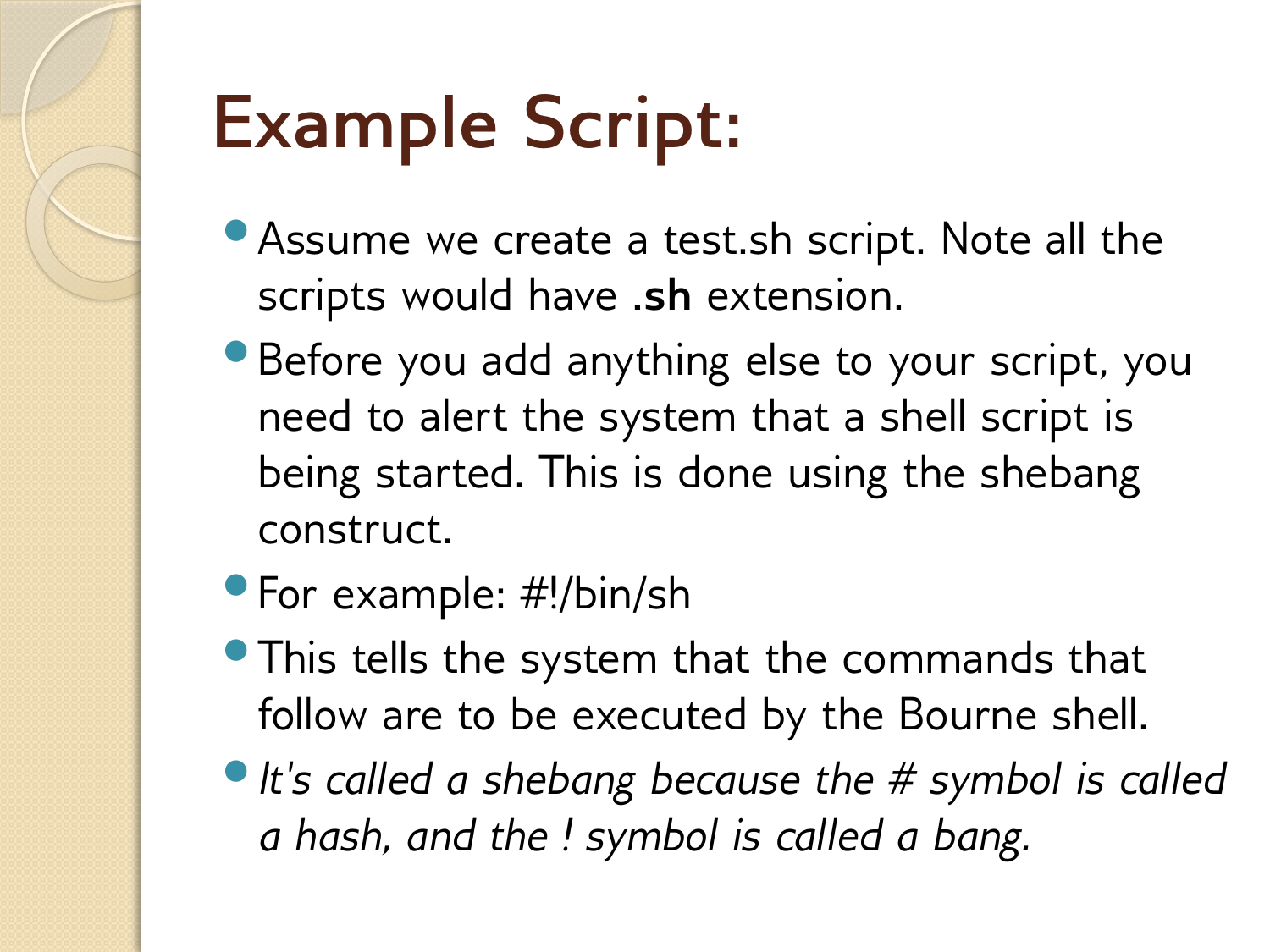

# Example Script:
Assume we create a test.sh script. Note all the scripts would have .sh extension.
Before you add anything else to your script, you need to alert the system that a shell script is being started. This is done using the shebang construct.
For example: #!/bin/sh
This tells the system that the commands that follow are to be executed by the Bourne shell.
It's called a shebang because the # symbol is called a hash, and the ! symbol is called a bang.